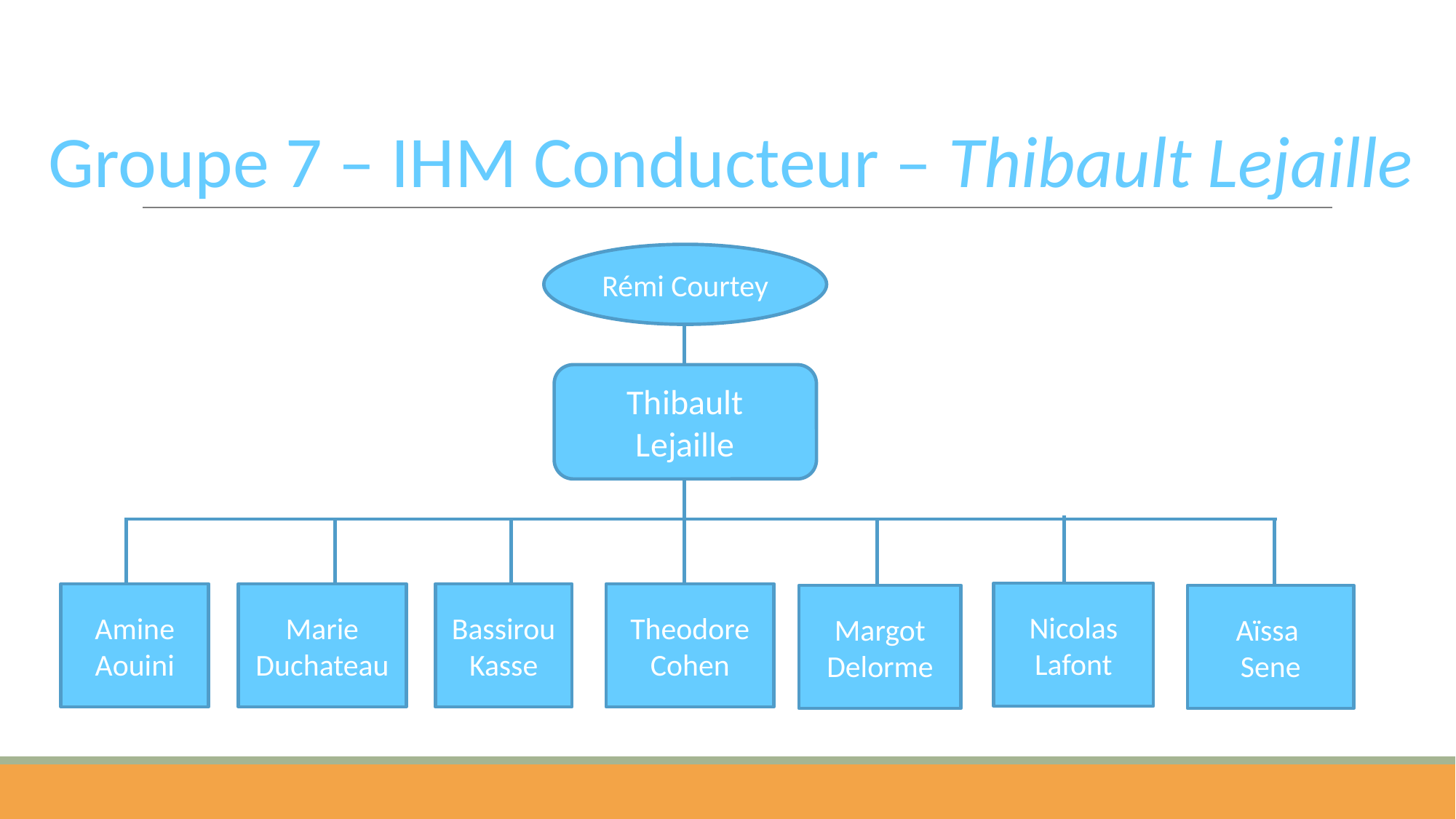

Groupe 7 – IHM Conducteur – Thibault Lejaille
Rémi Courtey
Thibault
Lejaille
Bassirou
Kasse
Amine Aouini
Marie Duchateau
Margot Delorme
Theodore Cohen
Aïssa
Sene
Nicolas Lafont